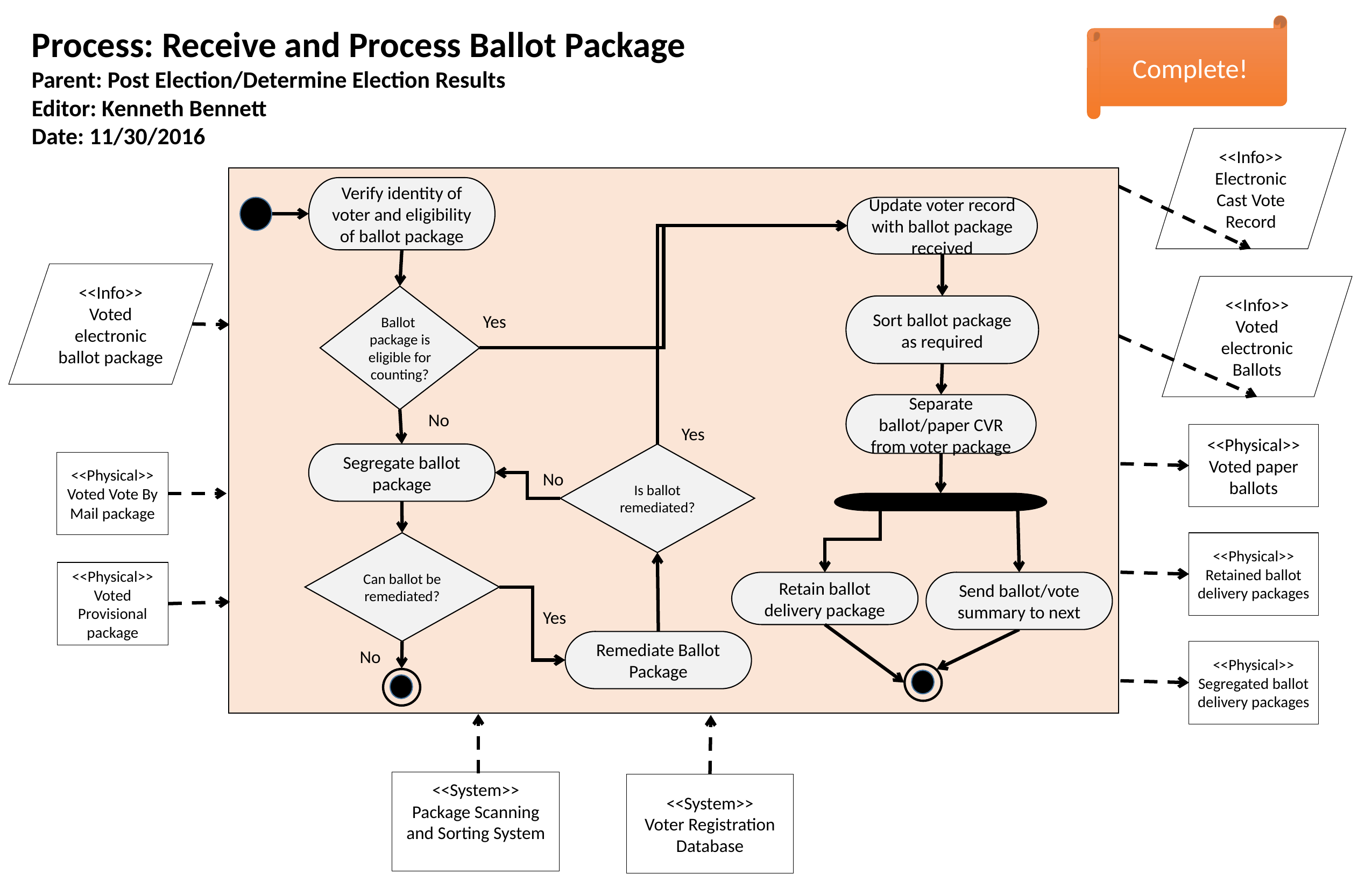

Complete!
Process: Receive and Process Ballot Package
Parent: Post Election/Determine Election Results
Editor: Kenneth Bennett
Date: 11/30/2016
<<Info>>
Electronic Cast Vote Record

Verify identity of voter and eligibility of ballot package
Update voter record with ballot package received

<<Info>>
Voted electronic ballot package
<<Info>>
Voted electronic Ballots
Ballot  package is eligible for counting?
Sort ballot package as required
Yes
Separate ballot/paper CVR from voter package
No
Yes
<<Physical>>
Voted paper ballots
Is ballot remediated?
Segregate ballot package
<<Physical>>
Voted Vote By Mail package
No

Can ballot be remediated?
<<Physical>>
Retained ballot delivery packages
<<Physical>>
Voted Provisional package
Retain ballot delivery package
Send ballot/vote summary to next
Yes
Remediate Ballot Package
No
<<Physical>>
Segregated ballot delivery packages

<<System>>
Package Scanning and Sorting System

<<System>>
Voter Registration Database